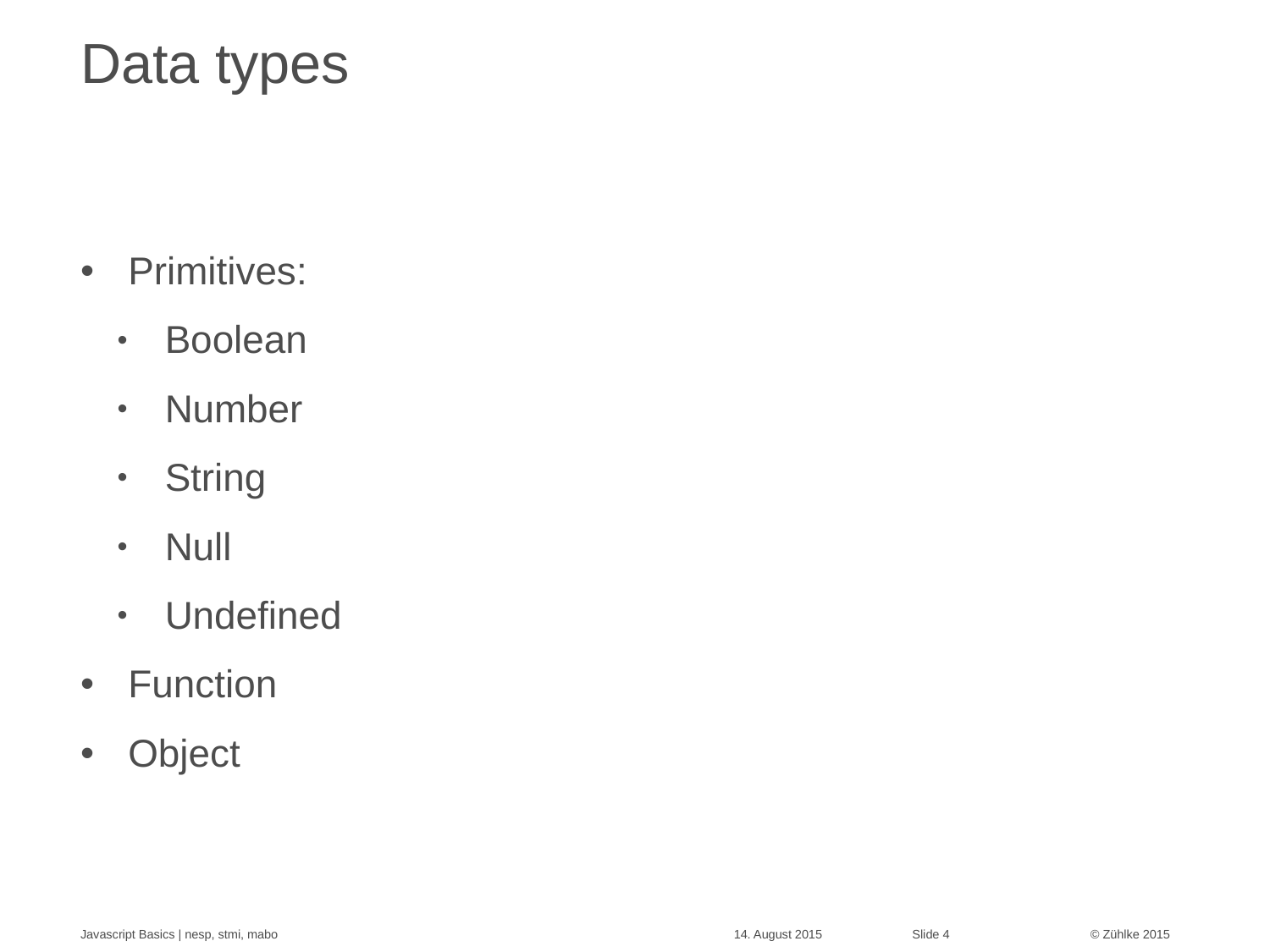

# Data types

Primitives:
Boolean
Number
String
Null
Undefined
Function
Object

Javascript Basics | nesp, stmi, mabo
14. August 2015
Slide 4